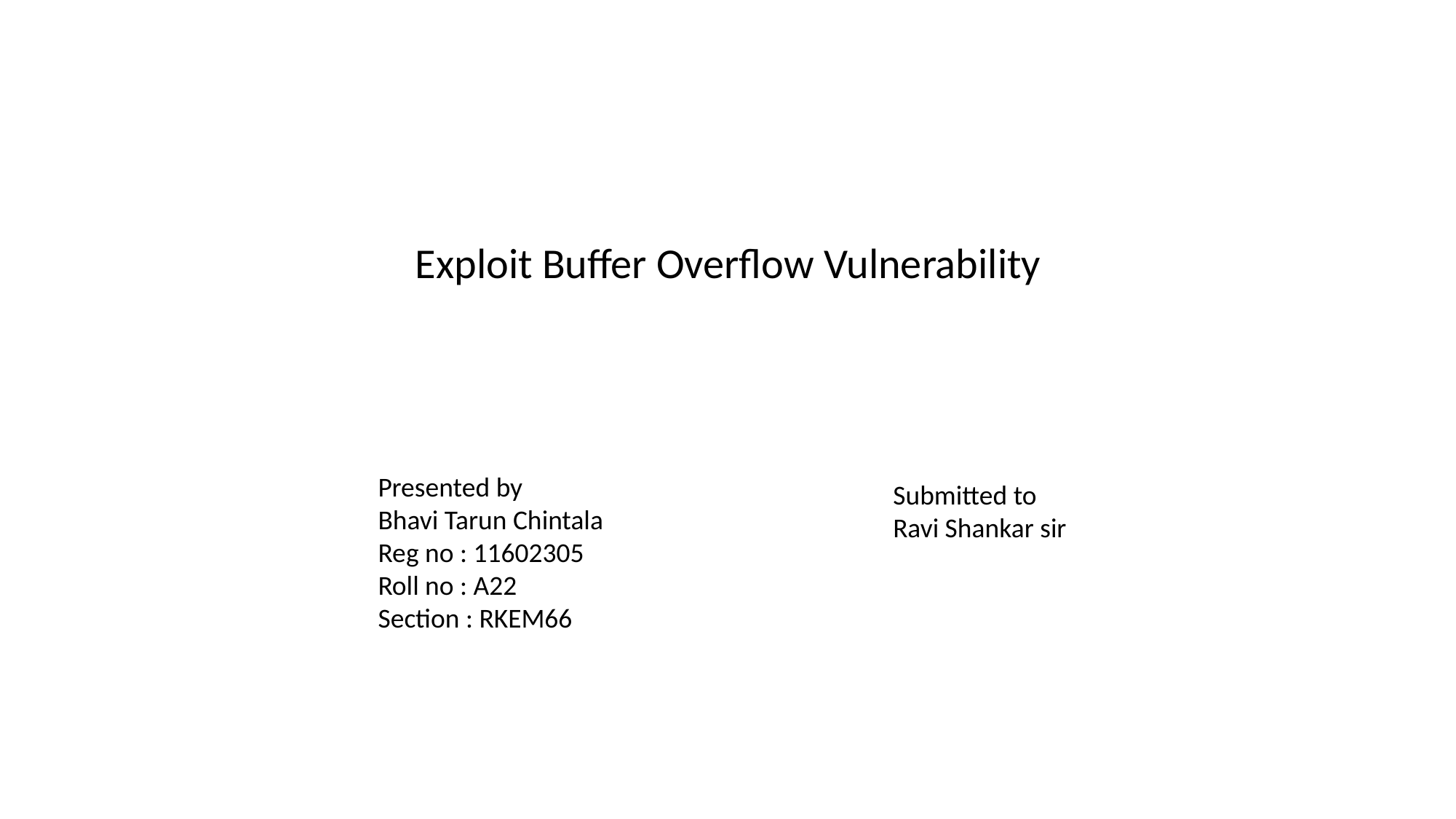

Exploit Buffer Overflow Vulnerability
Presented by
Bhavi Tarun Chintala
Reg no : 11602305
Roll no : A22
Section : RKEM66
Submitted to
Ravi Shankar sir